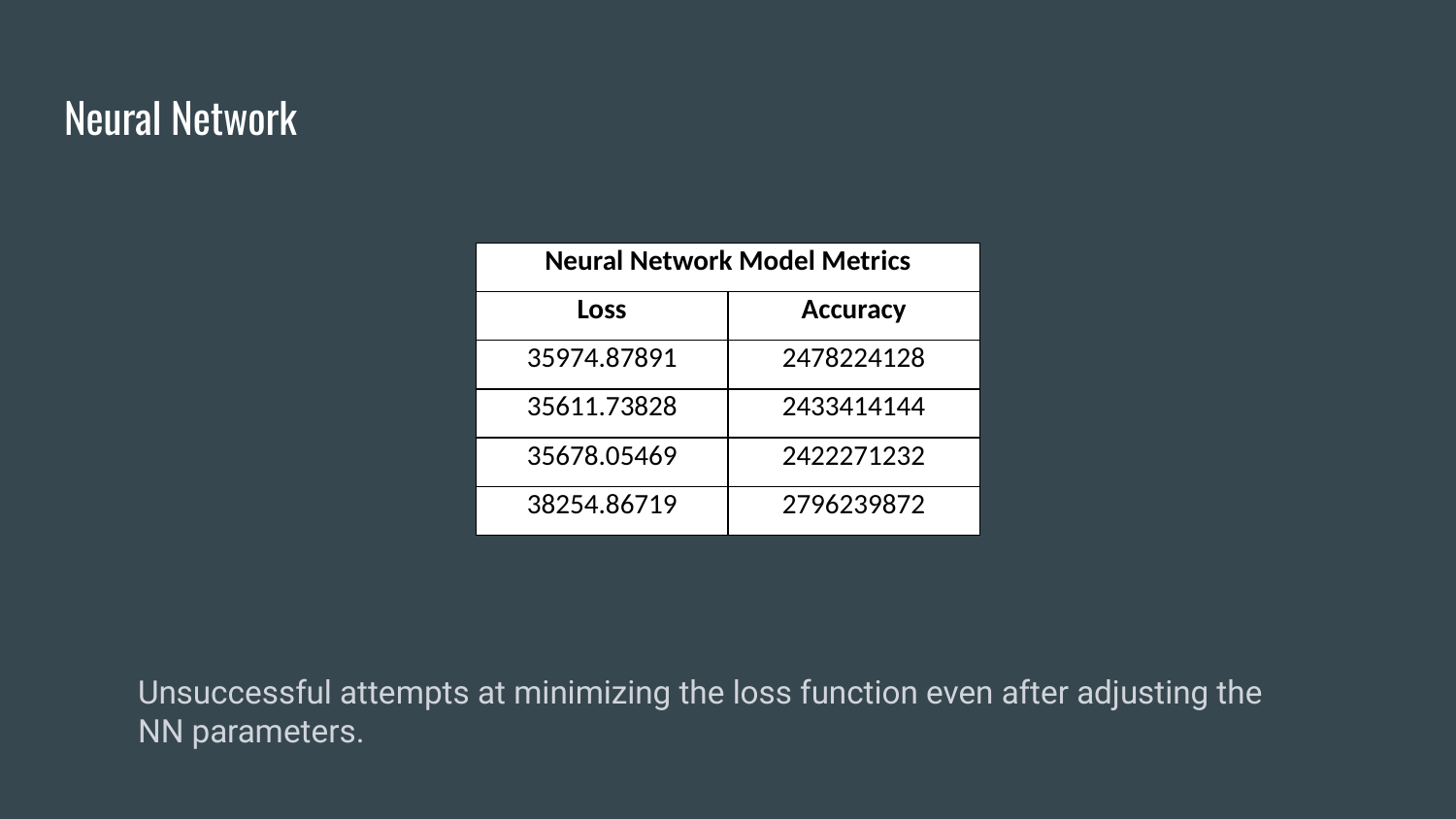

# Neural Network
| Neural Network Model Metrics |  |
| --- | --- |
| Loss | Accuracy |
| 35974.87891 | 2478224128 |
| 35611.73828 | 2433414144 |
| 35678.05469 | 2422271232 |
| 38254.86719 | 2796239872 |
Unsuccessful attempts at minimizing the loss function even after adjusting the NN parameters.